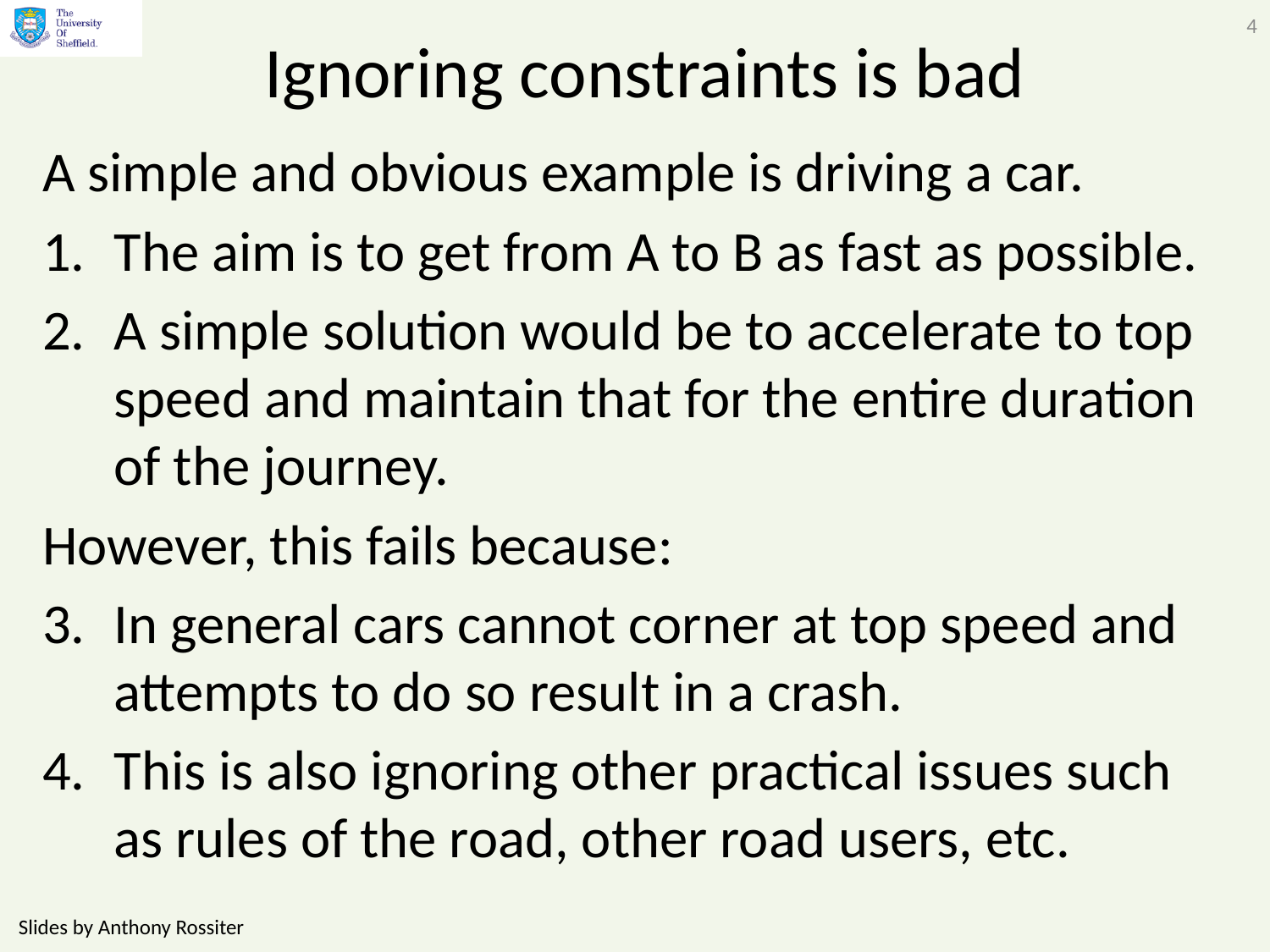

4
# Ignoring constraints is bad
A simple and obvious example is driving a car.
The aim is to get from A to B as fast as possible.
A simple solution would be to accelerate to top speed and maintain that for the entire duration of the journey.
However, this fails because:
In general cars cannot corner at top speed and attempts to do so result in a crash.
This is also ignoring other practical issues such as rules of the road, other road users, etc.
Slides by Anthony Rossiter